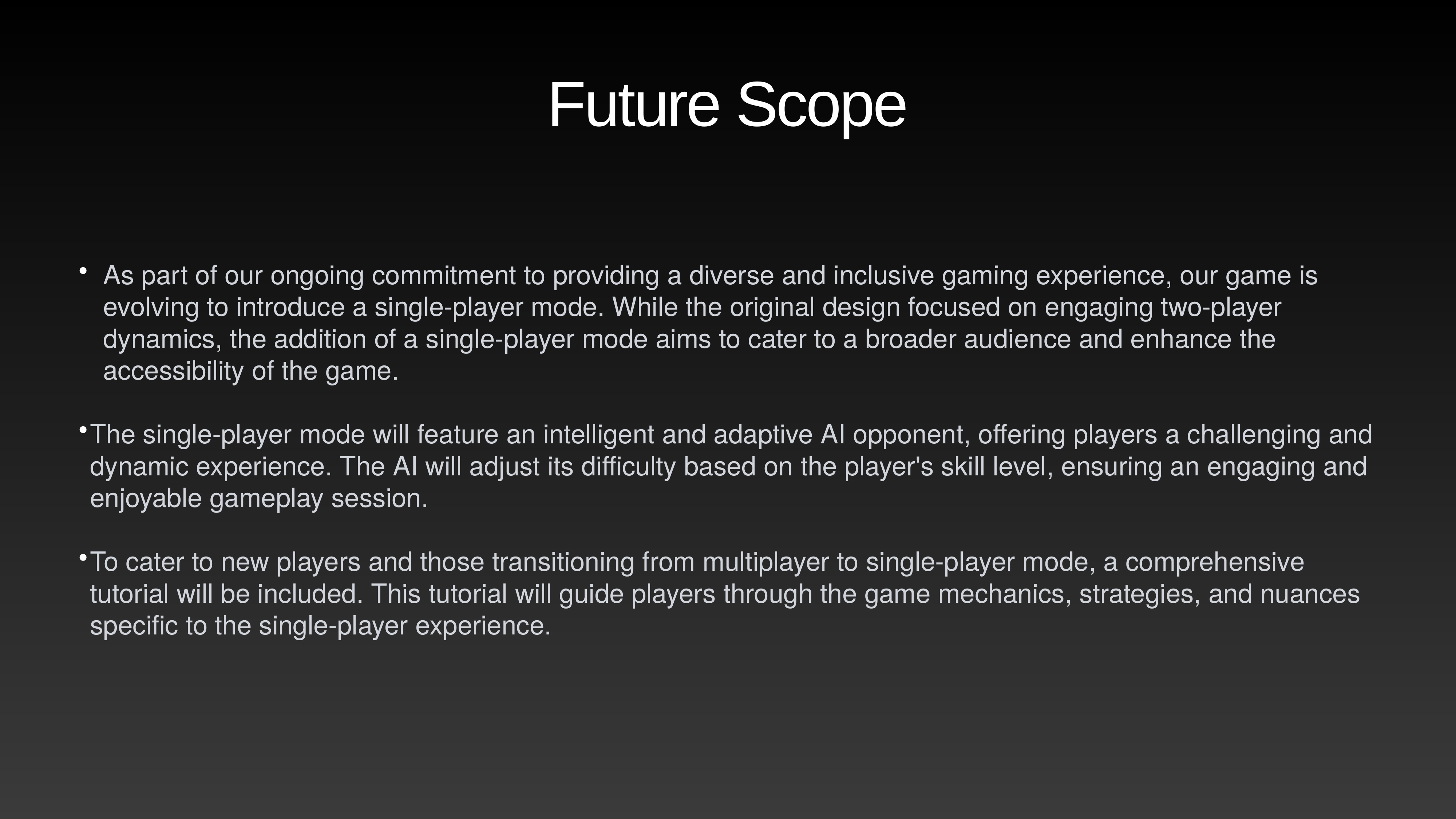

# Future Scope
As part of our ongoing commitment to providing a diverse and inclusive gaming experience, our game is evolving to introduce a single-player mode. While the original design focused on engaging two-player dynamics, the addition of a single-player mode aims to cater to a broader audience and enhance the accessibility of the game.

The single-player mode will feature an intelligent and adaptive AI opponent, offering players a challenging and dynamic experience. The AI will adjust its difficulty based on the player's skill level, ensuring an engaging and enjoyable gameplay session.

To cater to new players and those transitioning from multiplayer to single-player mode, a comprehensive tutorial will be included. This tutorial will guide players through the game mechanics, strategies, and nuances specific to the single-player experience.